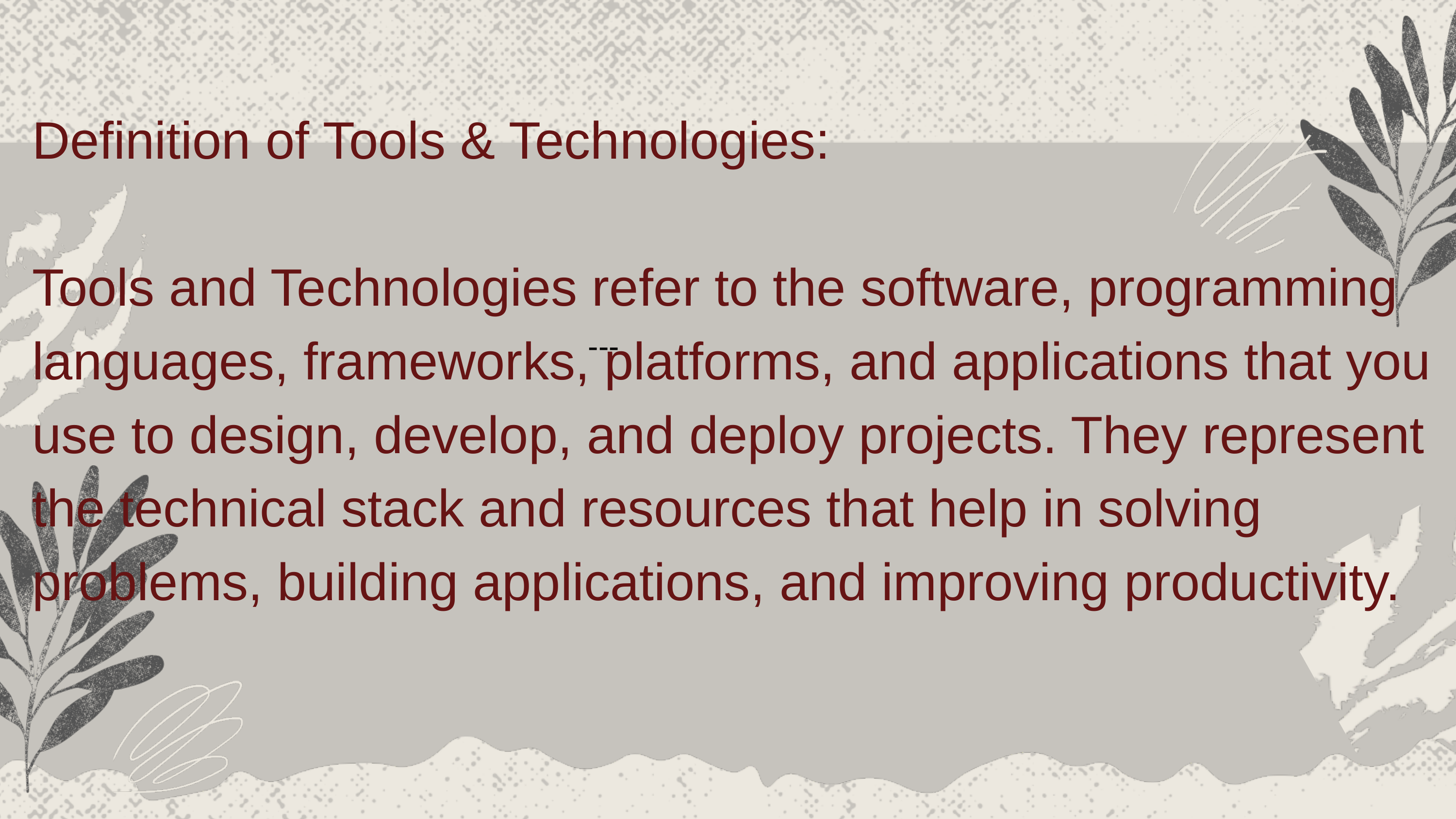

---

Definition of Tools & Technologies:

Tools and Technologies refer to the software, programming languages, frameworks, platforms, and applications that you use to design, develop, and deploy projects. They represent the technical stack and resources that help in solving problems, building applications, and improving productivity.

---